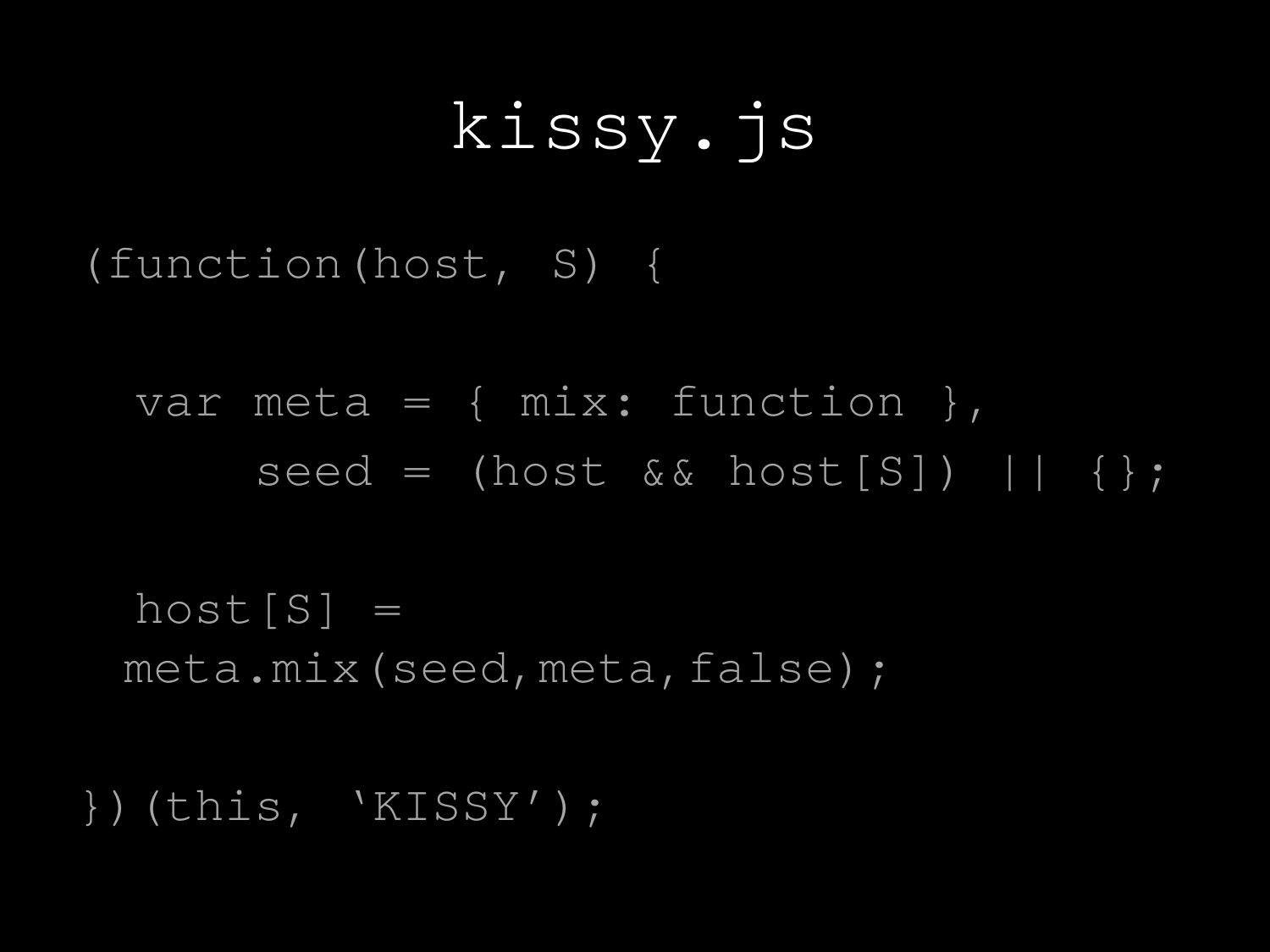

# kissy.js
(function(host, S) {

  var meta = { mix: function },
      seed = (host && host[S]) || {};

  host[S] = meta.mix(seed,meta,false);

})(this, ‘KISSY’);